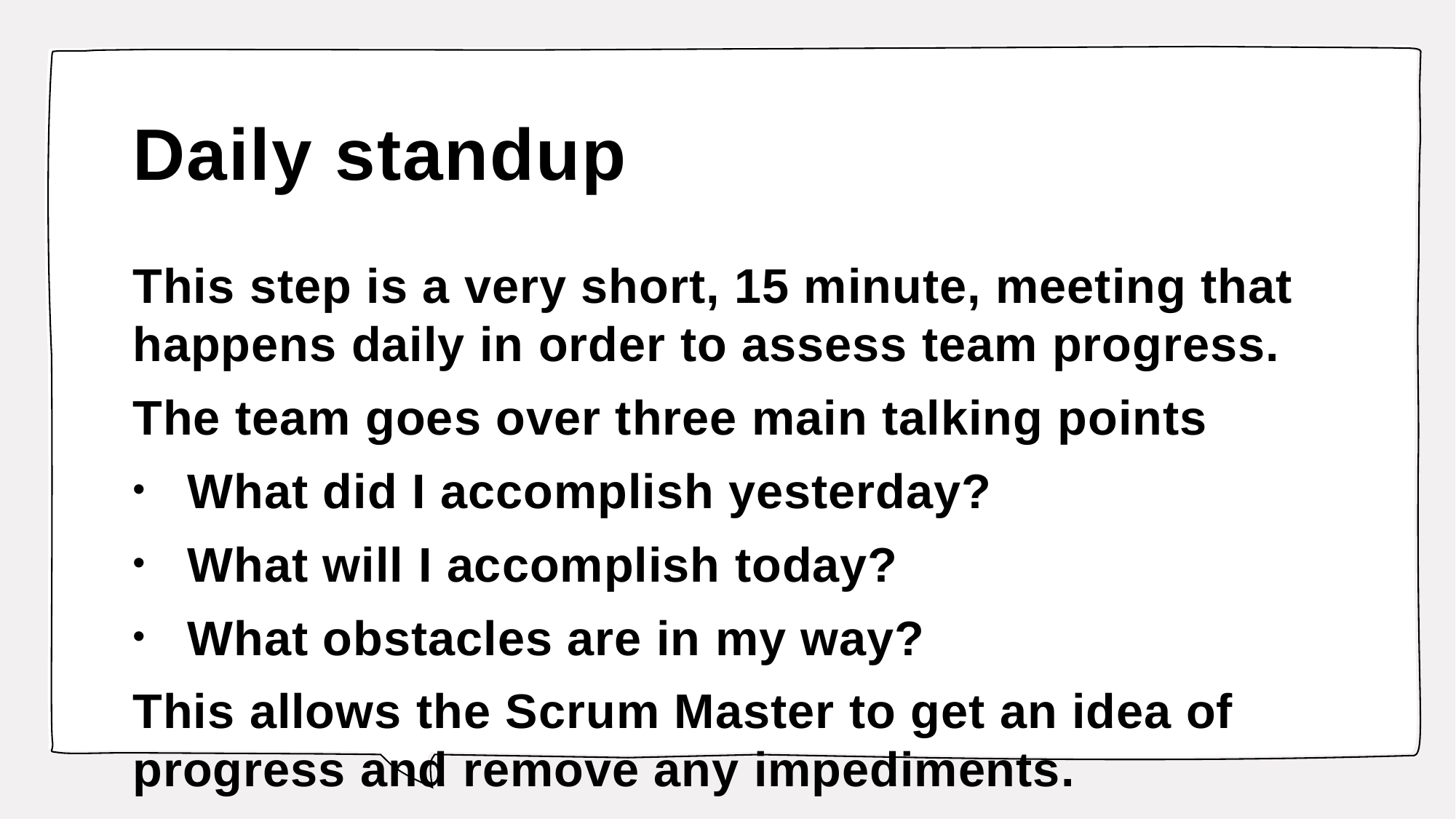

# Daily standup
This step is a very short, 15 minute, meeting that happens daily in order to assess team progress.
The team goes over three main talking points
What did I accomplish yesterday?
What will I accomplish today?
What obstacles are in my way?
This allows the Scrum Master to get an idea of progress and remove any impediments.